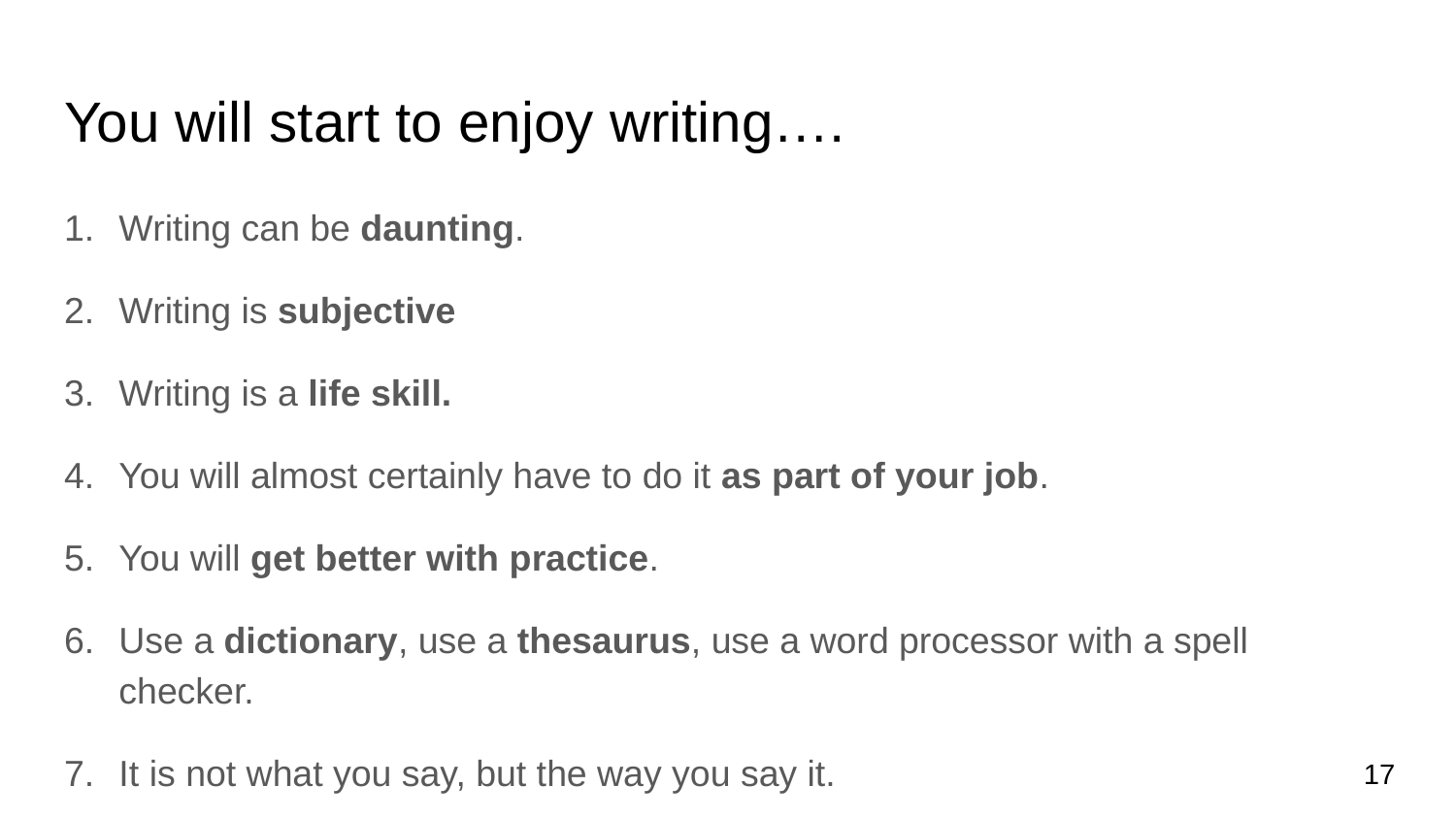

# You will start to enjoy writing….
Writing can be daunting.
Writing is subjective
Writing is a life skill.
You will almost certainly have to do it as part of your job.
You will get better with practice.
Use a dictionary, use a thesaurus, use a word processor with a spell checker.
It is not what you say, but the way you say it.
17